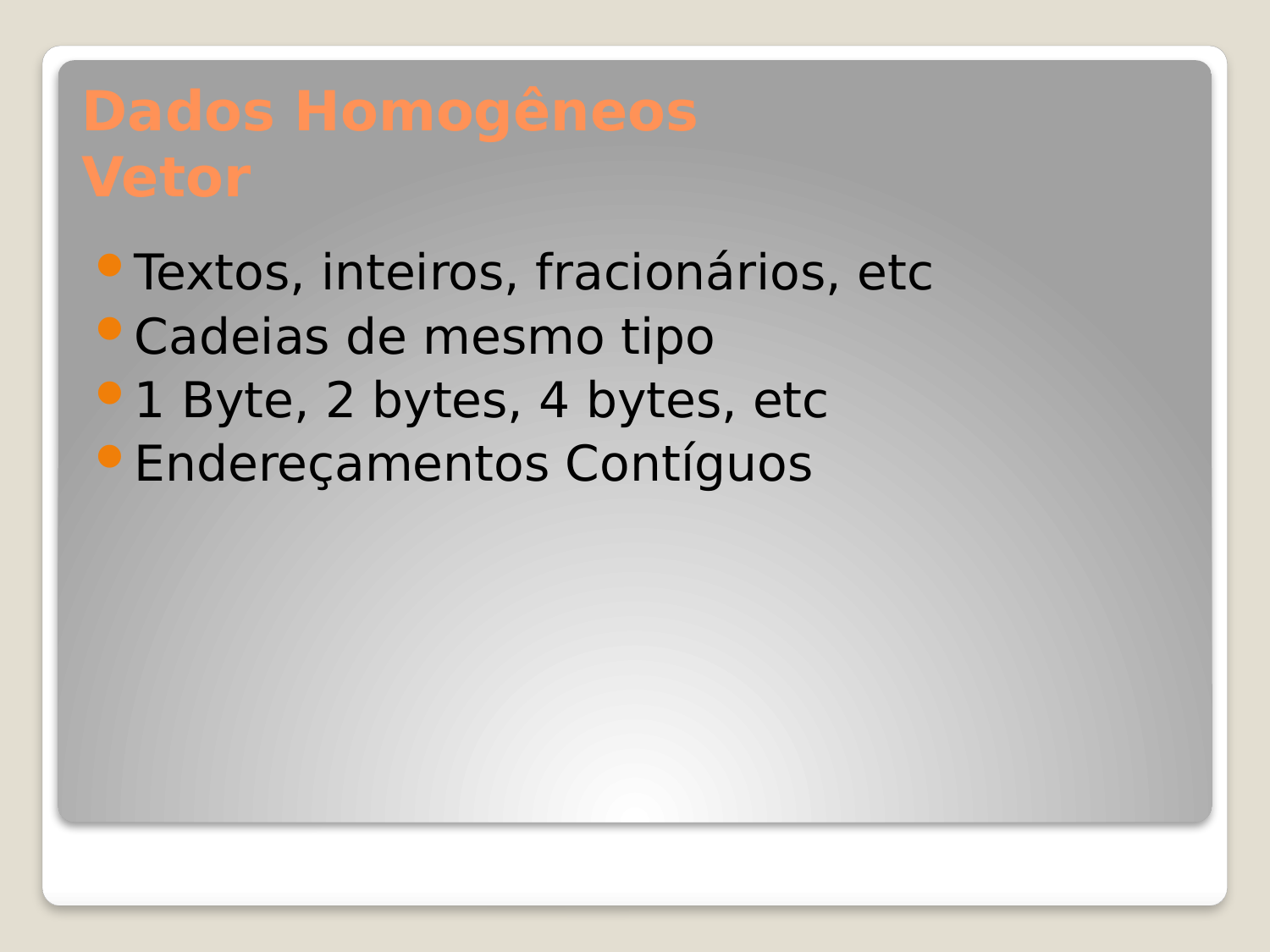

# Dados Homogêneos Vetor
Textos, inteiros, fracionários, etc
Cadeias de mesmo tipo
1 Byte, 2 bytes, 4 bytes, etc
Endereçamentos Contíguos